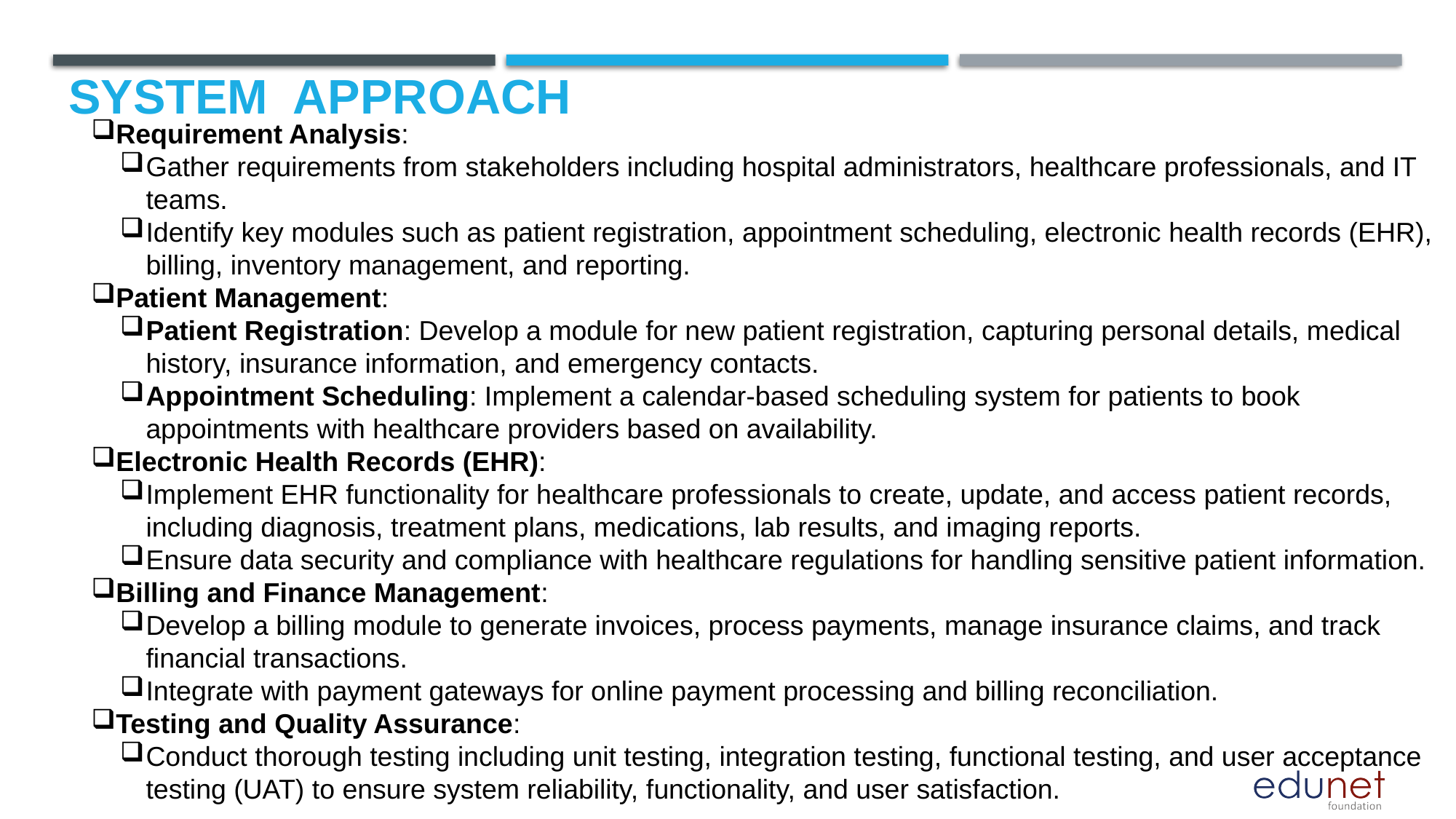

# System  Approach
Requirement Analysis:
Gather requirements from stakeholders including hospital administrators, healthcare professionals, and IT teams.
Identify key modules such as patient registration, appointment scheduling, electronic health records (EHR), billing, inventory management, and reporting.
Patient Management:
Patient Registration: Develop a module for new patient registration, capturing personal details, medical history, insurance information, and emergency contacts.
Appointment Scheduling: Implement a calendar-based scheduling system for patients to book appointments with healthcare providers based on availability.
Electronic Health Records (EHR):
Implement EHR functionality for healthcare professionals to create, update, and access patient records, including diagnosis, treatment plans, medications, lab results, and imaging reports.
Ensure data security and compliance with healthcare regulations for handling sensitive patient information.
Billing and Finance Management:
Develop a billing module to generate invoices, process payments, manage insurance claims, and track financial transactions.
Integrate with payment gateways for online payment processing and billing reconciliation.
Testing and Quality Assurance:
Conduct thorough testing including unit testing, integration testing, functional testing, and user acceptance testing (UAT) to ensure system reliability, functionality, and user satisfaction.